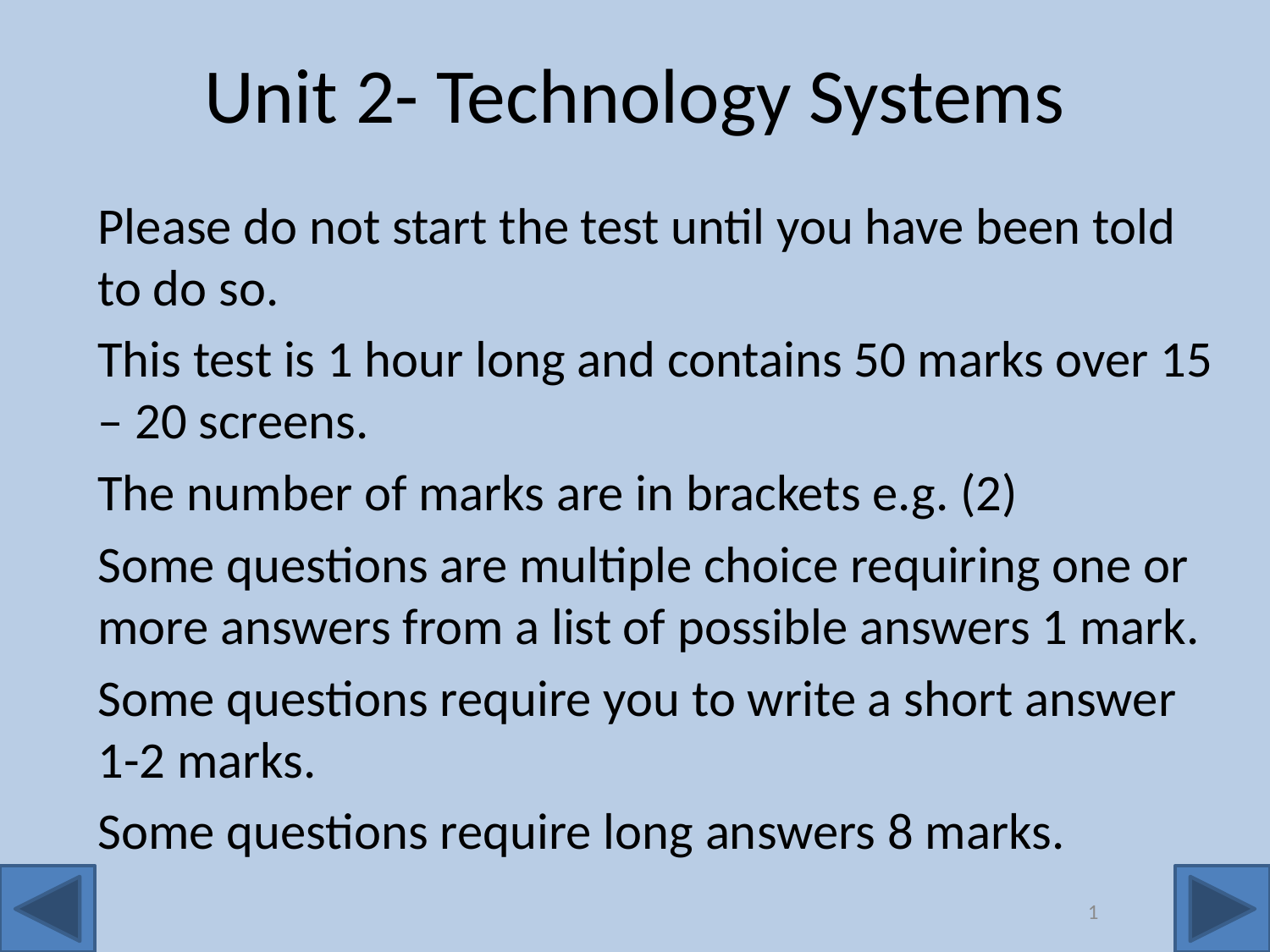

# Unit 2- Technology Systems
Please do not start the test until you have been told to do so.
This test is 1 hour long and contains 50 marks over 15 – 20 screens.
The number of marks are in brackets e.g. (2)
Some questions are multiple choice requiring one or more answers from a list of possible answers 1 mark.
Some questions require you to write a short answer 1-2 marks.
Some questions require long answers 8 marks.

1